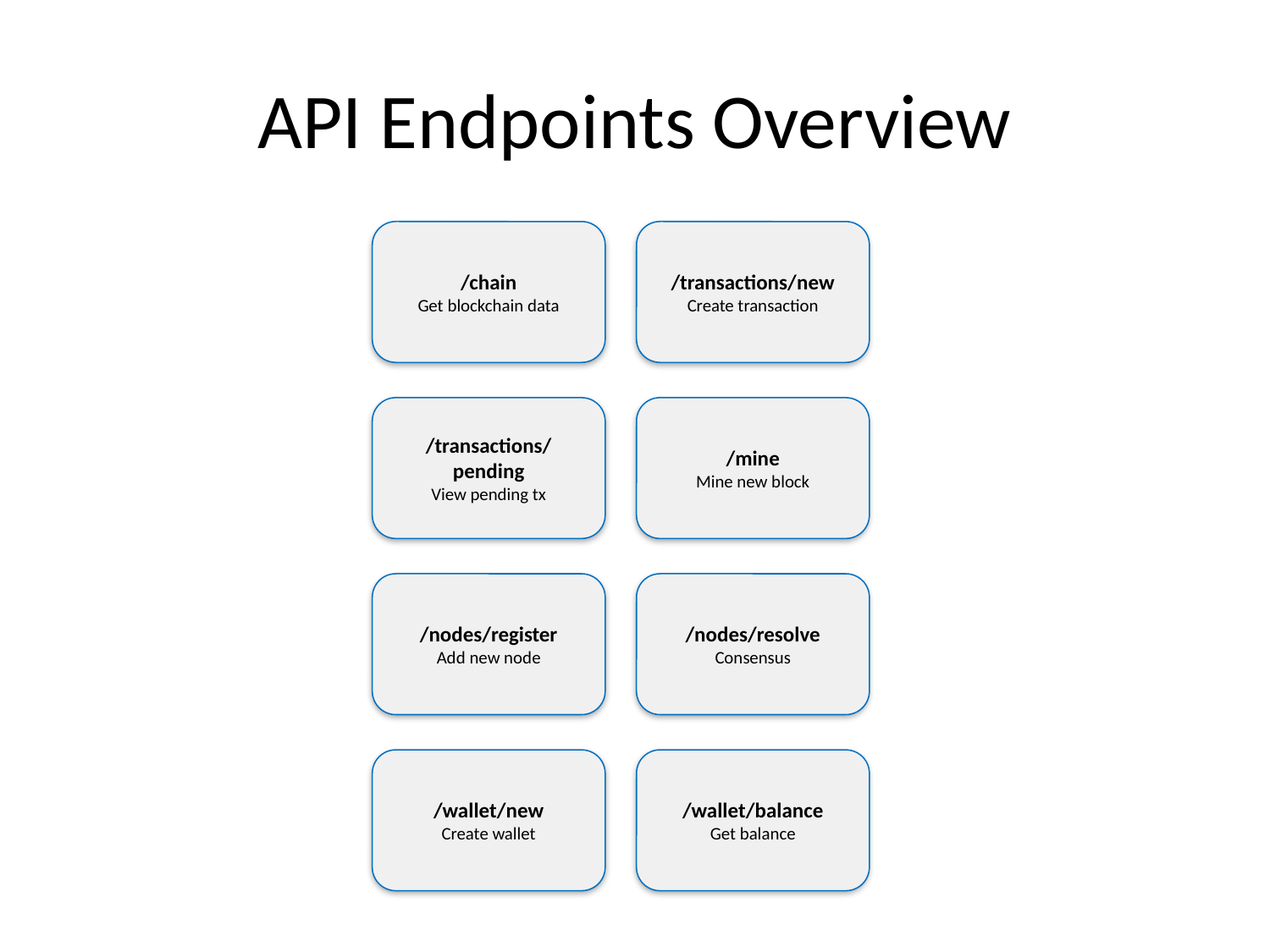

# API Endpoints Overview
/chain
Get blockchain data
/transactions/new
Create transaction
/transactions/pending
View pending tx
/mine
Mine new block
/nodes/register
Add new node
/nodes/resolve
Consensus
/wallet/new
Create wallet
/wallet/balance
Get balance